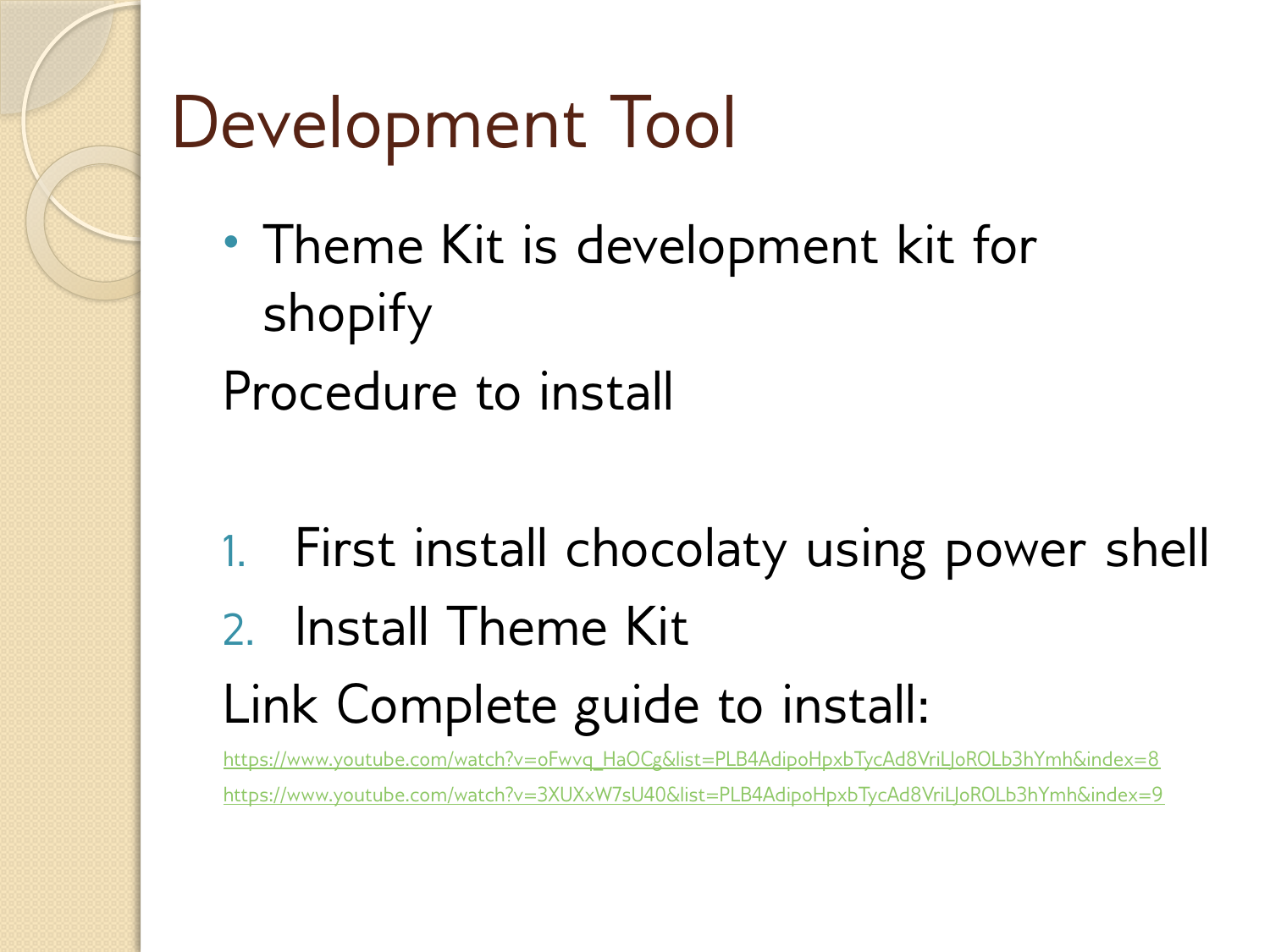

# Development Tool
Theme Kit is development kit for shopify
Procedure to install

First install chocolaty using power shell
Install Theme Kit
Link Complete guide to install:
https://www.youtube.com/watch?v=oFwvq_HaOCg&list=PLB4AdipoHpxbTycAd8VriLJoROLb3hYmh&index=8
https://www.youtube.com/watch?v=3XUXxW7sU40&list=PLB4AdipoHpxbTycAd8VriLJoROLb3hYmh&index=9